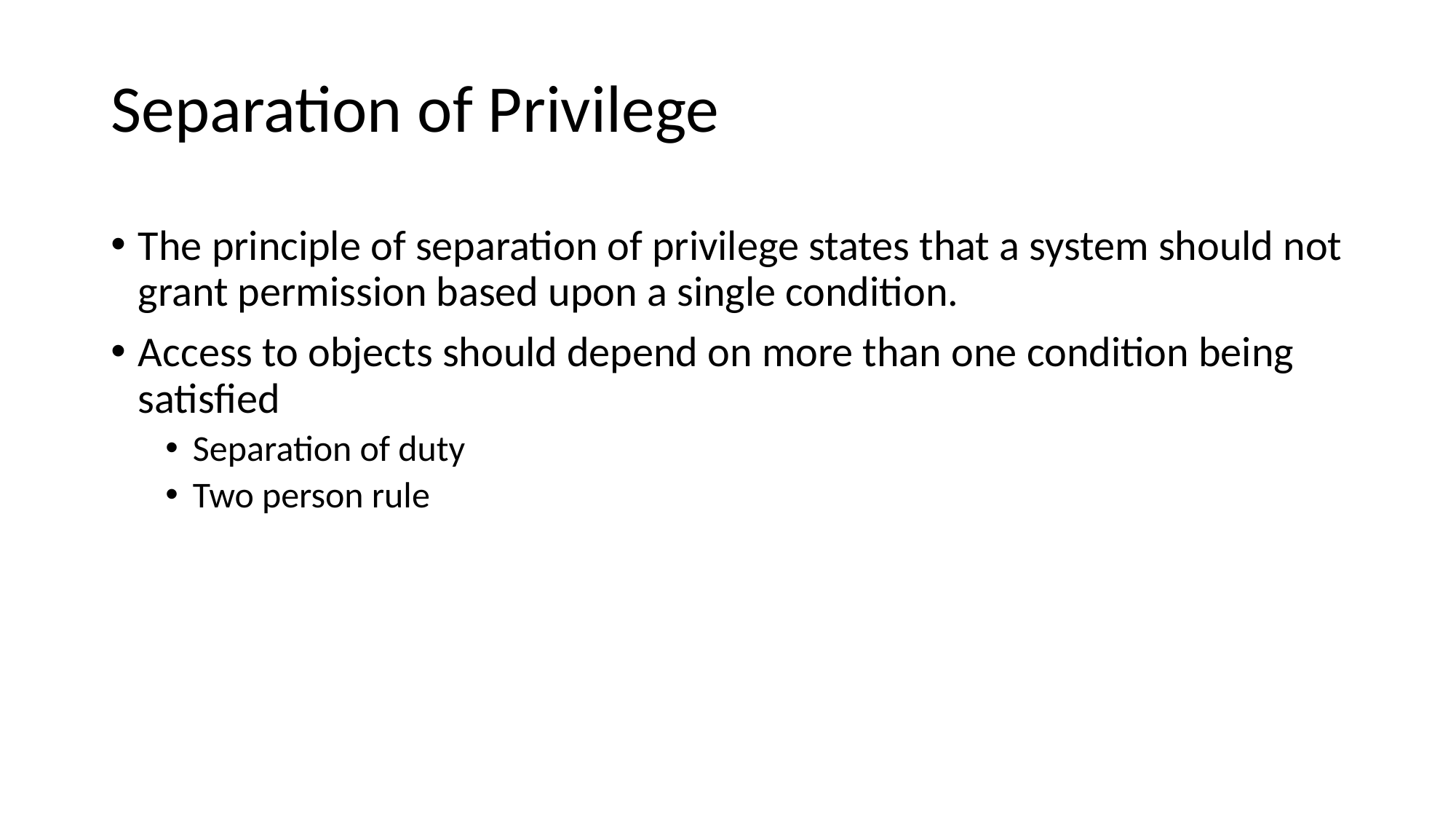

# Separation of Privilege
The principle of separation of privilege states that a system should not grant permission based upon a single condition.
Access to objects should depend on more than one condition being satisfied
Separation of duty
Two person rule